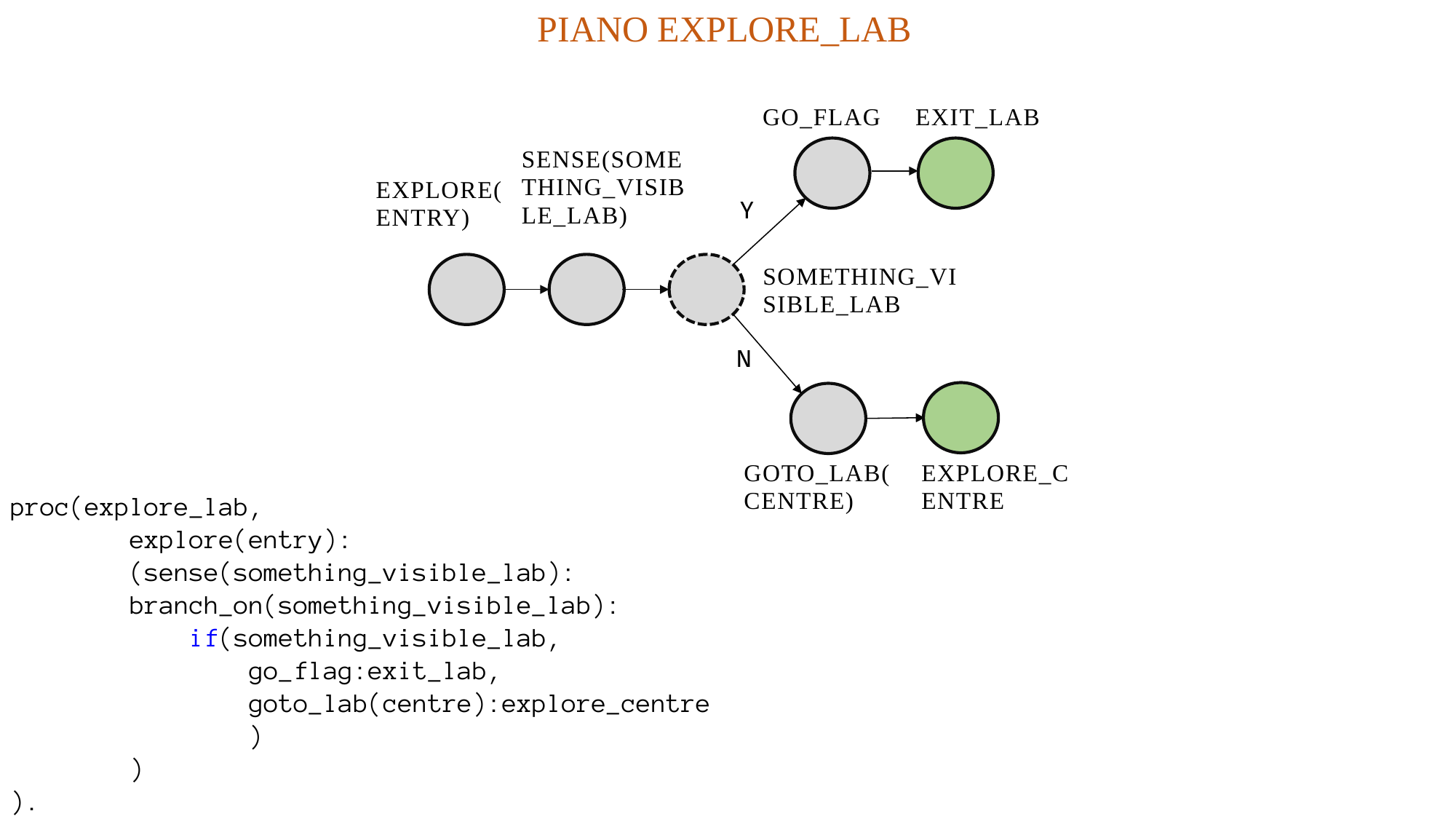

PIANO EXPLORE_LAB
GO_FLAG

SENSE(SOMETHING_VISIBLE_LAB)
Y
N

SOMETHING_VISIBLE_LAB
GOTO_LAB(CENTRE)
EXPLORE_CENTRE
EXIT_LAB
EXPLORE(ENTRY)

proc(explore_lab,
        explore(entry):
        (sense(something_visible_lab):
        branch_on(something_visible_lab):
            if(something_visible_lab,
                go_flag:exit_lab,
                goto_lab(centre):explore_centre                  )
        )
).